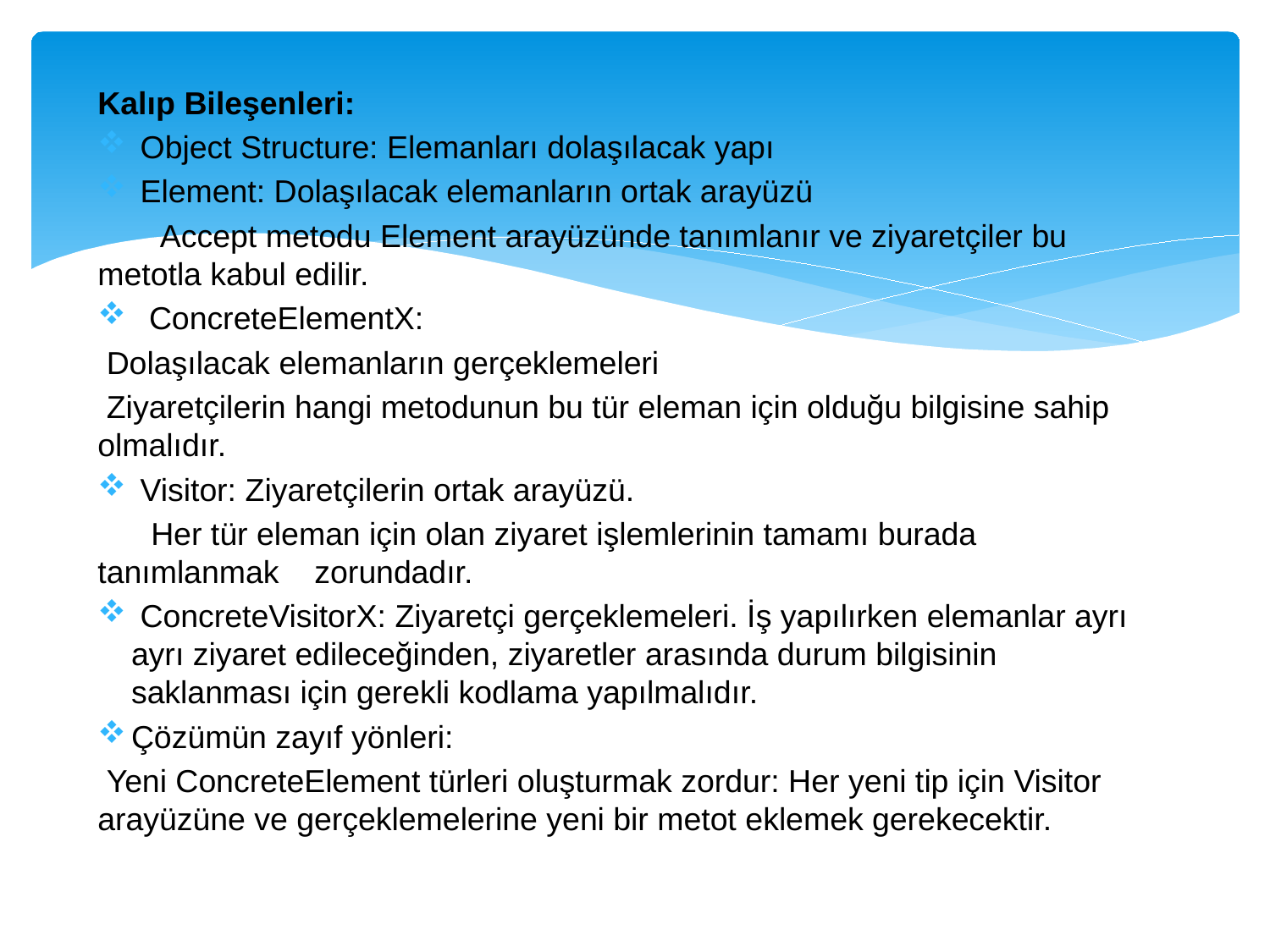

Kalıp Bileşenleri:
 Object Structure: Elemanları dolaşılacak yapı
 Element: Dolaşılacak elemanların ortak arayüzü
       Accept metodu Element arayüzünde tanımlanır ve ziyaretçiler bu    metotla kabul edilir.
  ConcreteElementX:
 Dolaşılacak elemanların gerçeklemeleri
 Ziyaretçilerin hangi metodunun bu tür eleman için olduğu bilgisine sahip olmalıdır.
 Visitor: Ziyaretçilerin ortak arayüzü.
      Her tür eleman için olan ziyaret işlemlerinin tamamı burada tanımlanmak    zorundadır.
 ConcreteVisitorX: Ziyaretçi gerçeklemeleri. İş yapılırken elemanlar ayrı ayrı ziyaret edileceğinden, ziyaretler arasında durum bilgisinin saklanması için gerekli kodlama yapılmalıdır.
Çözümün zayıf yönleri:
 Yeni ConcreteElement türleri oluşturmak zordur: Her yeni tip için Visitor arayüzüne ve gerçeklemelerine yeni bir metot eklemek gerekecektir.